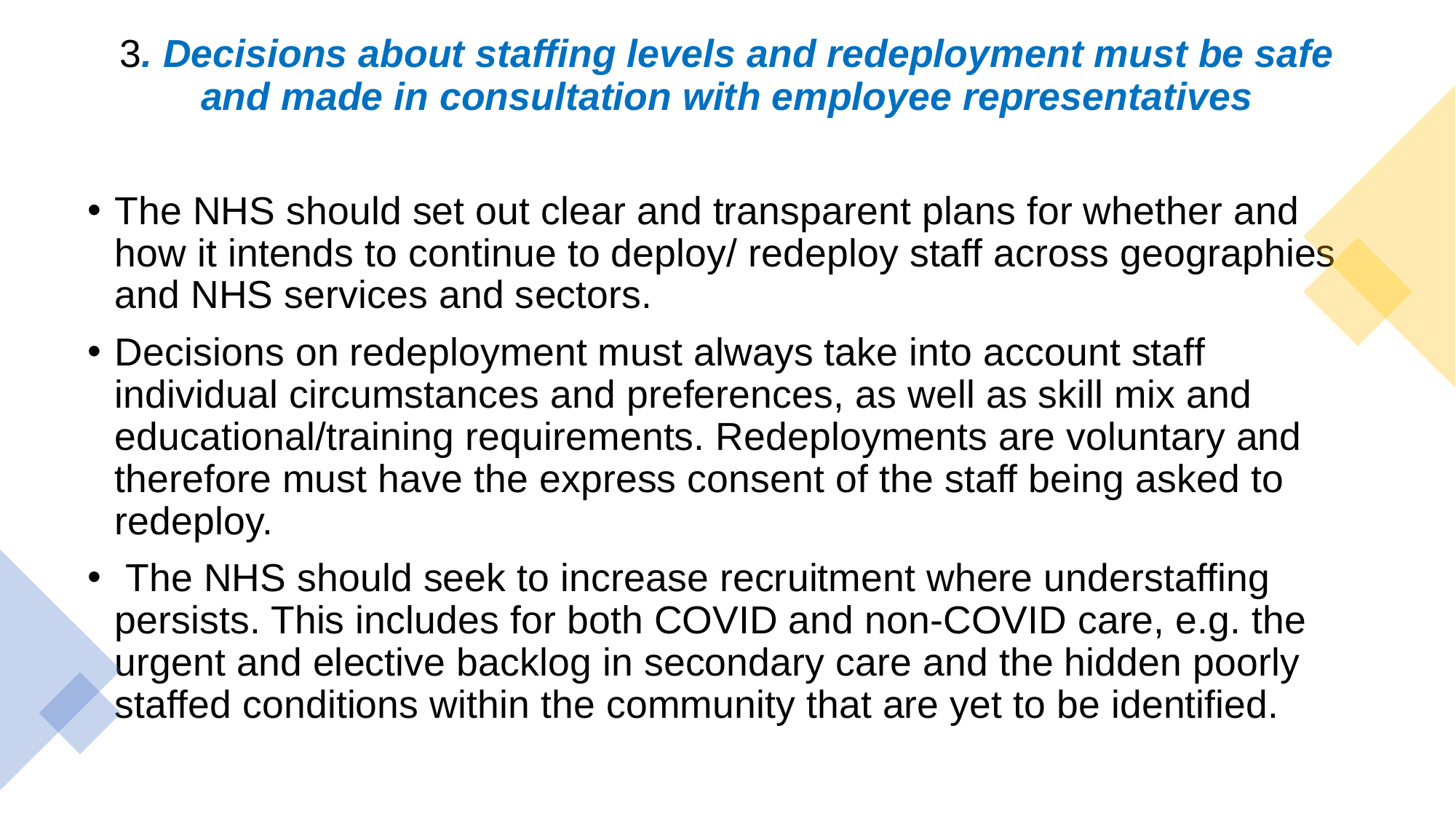

3. Decisions about staffing levels and redeployment must be safe and made in consultation with employee representatives

The NHS should set out clear and transparent plans for whether and how it intends to continue to deploy/ redeploy staff across geographies and NHS services and sectors.
Decisions on redeployment must always take into account staff individual circumstances and preferences, as well as skill mix and educational/training requirements. Redeployments are voluntary and therefore must have the express consent of the staff being asked to redeploy.
 The NHS should seek to increase recruitment where understaffing persists. This includes for both COVID and non-COVID care, e.g. the urgent and elective backlog in secondary care and the hidden poorly staffed conditions within the community that are yet to be identified.

Created by Tayo Alebiosu